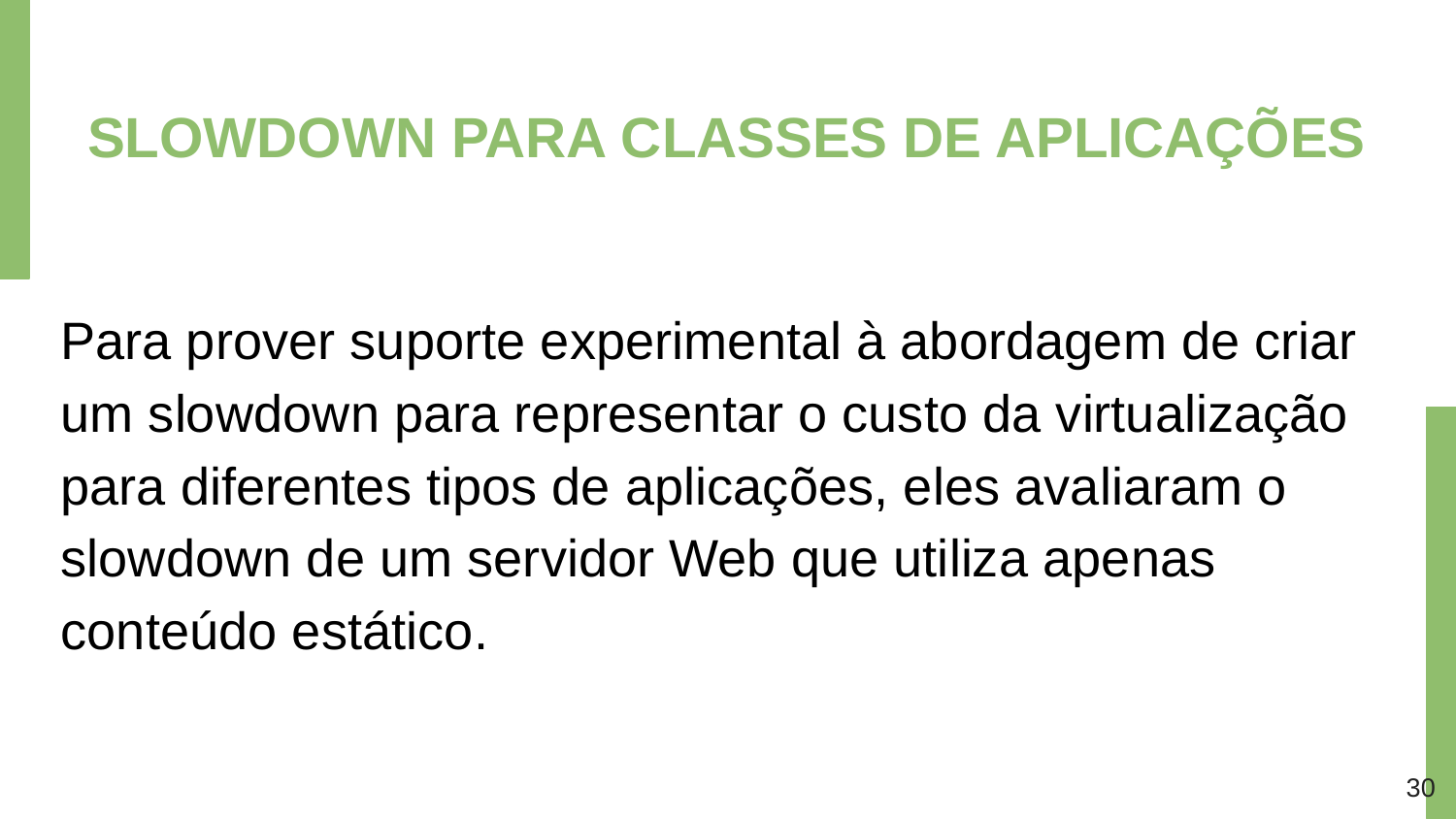

# SLOWDOWN PARA CLASSES DE APLICAÇÕES
Para prover suporte experimental à abordagem de criar um slowdown para representar o custo da virtualização para diferentes tipos de aplicações, eles avaliaram o slowdown de um servidor Web que utiliza apenas conteúdo estático.

30